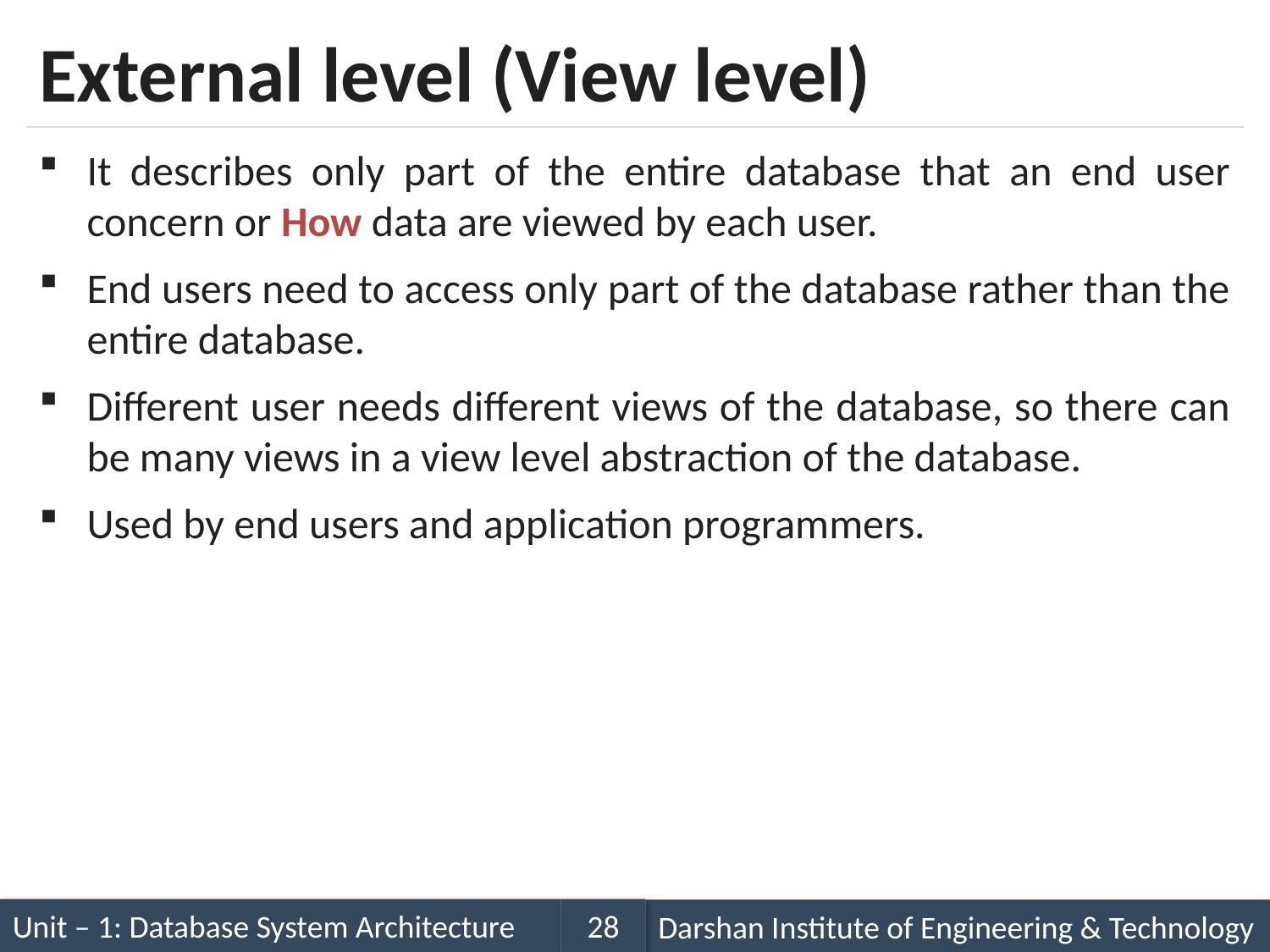

# External level (View level)
It describes only part of the entire database that an end user concern or How data are viewed by each user.
End users need to access only part of the database rather than the entire database.
Different user needs different views of the database, so there can be many views in a view level abstraction of the database.
Used by end users and application programmers.